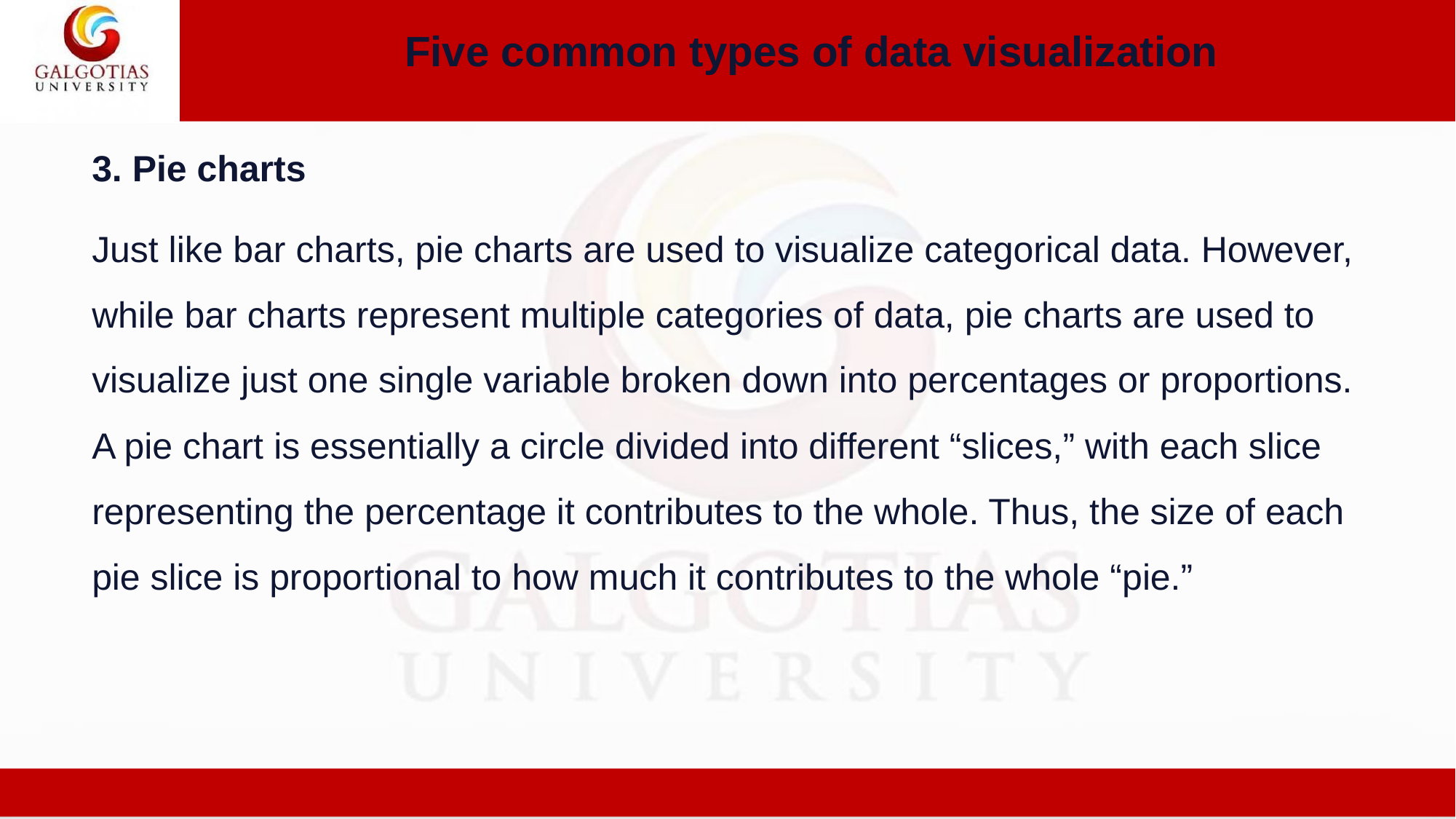

Five common types of data visualization

3. Pie charts
Just like bar charts, pie charts are used to visualize categorical data. However, while bar charts represent multiple categories of data, pie charts are used to visualize just one single variable broken down into percentages or proportions. A pie chart is essentially a circle divided into different “slices,” with each slice representing the percentage it contributes to the whole. Thus, the size of each pie slice is proportional to how much it contributes to the whole “pie.”